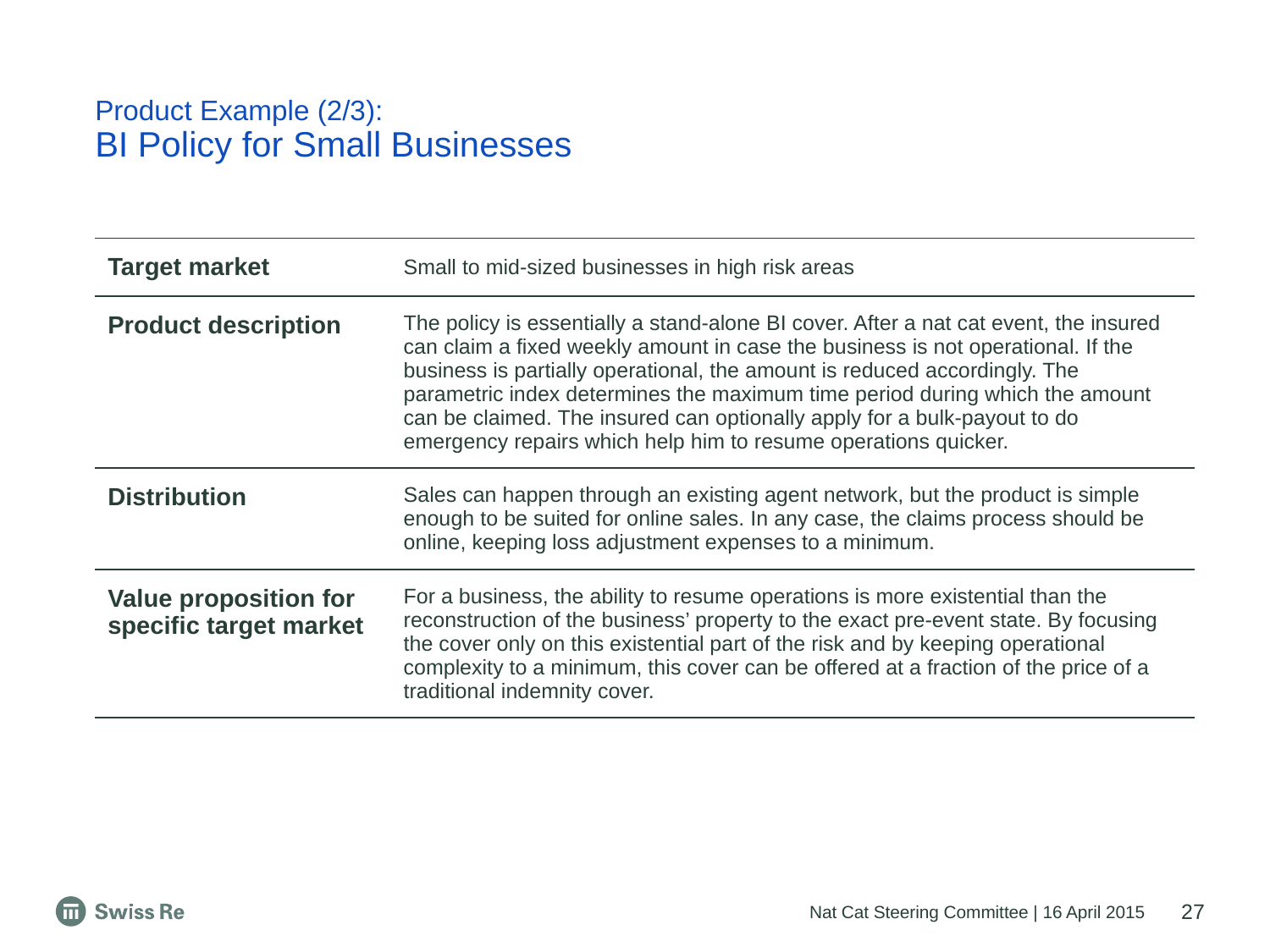

# Product Example (2/3): BI Policy for Small Businesses
| Target market | Small to mid-sized businesses in high risk areas |
| --- | --- |
| Product description | The policy is essentially a stand-alone BI cover. After a nat cat event, the insured can claim a fixed weekly amount in case the business is not operational. If the business is partially operational, the amount is reduced accordingly. The parametric index determines the maximum time period during which the amount can be claimed. The insured can optionally apply for a bulk-payout to do emergency repairs which help him to resume operations quicker. |
| Distribution | Sales can happen through an existing agent network, but the product is simple enough to be suited for online sales. In any case, the claims process should be online, keeping loss adjustment expenses to a minimum. |
| Value proposition for specific target market | For a business, the ability to resume operations is more existential than the reconstruction of the business’ property to the exact pre-event state. By focusing the cover only on this existential part of the risk and by keeping operational complexity to a minimum, this cover can be offered at a fraction of the price of a traditional indemnity cover. |
27